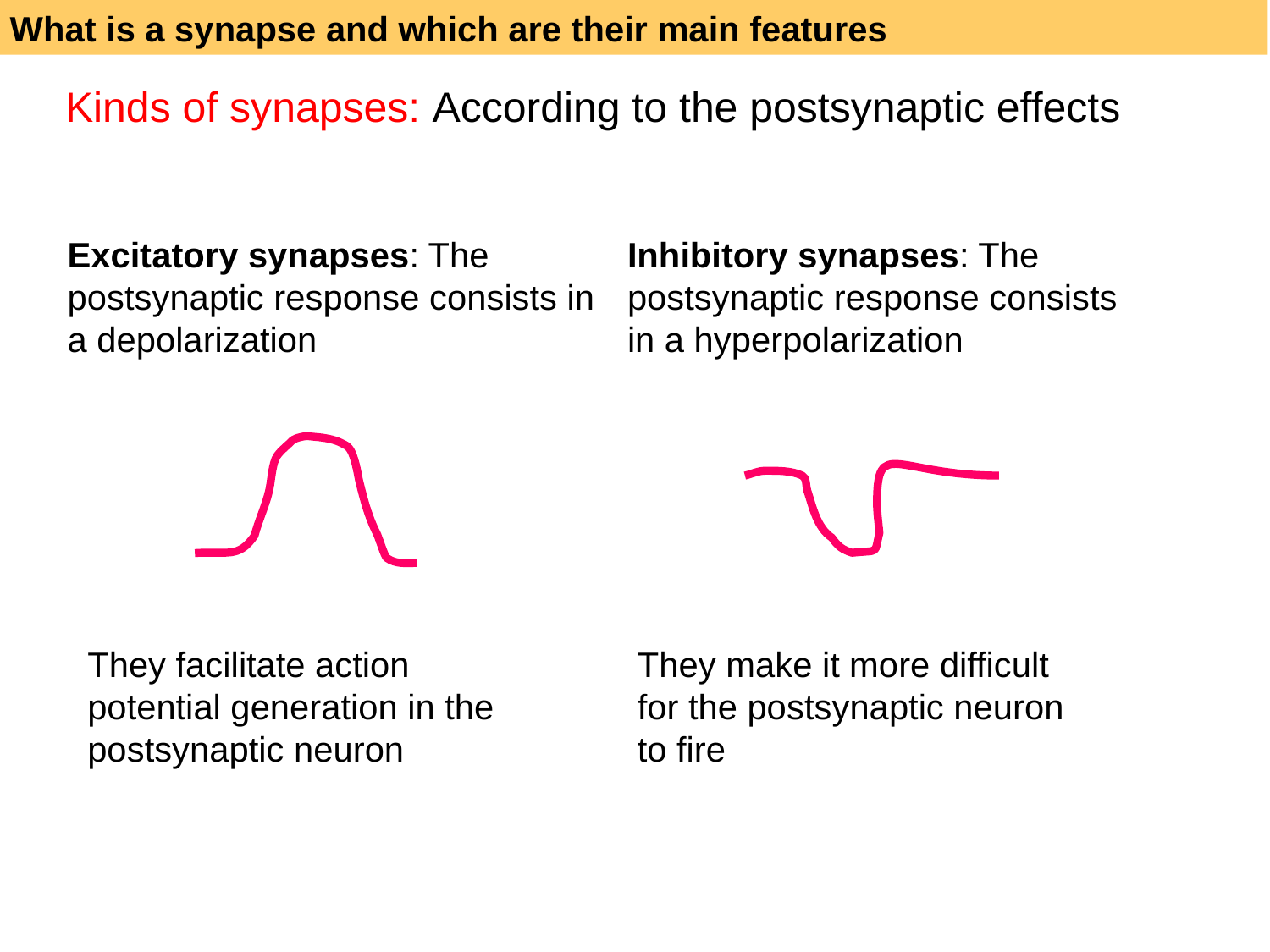

What is a synapse and which are their main features
Kinds of synapses: According to the postsynaptic effects
Excitatory synapses: The postsynaptic response consists in a depolarization
Inhibitory synapses: The postsynaptic response consists in a hyperpolarization

They facilitate action potential generation in the postsynaptic neuron
They make it more difficult for the postsynaptic neuron to fire